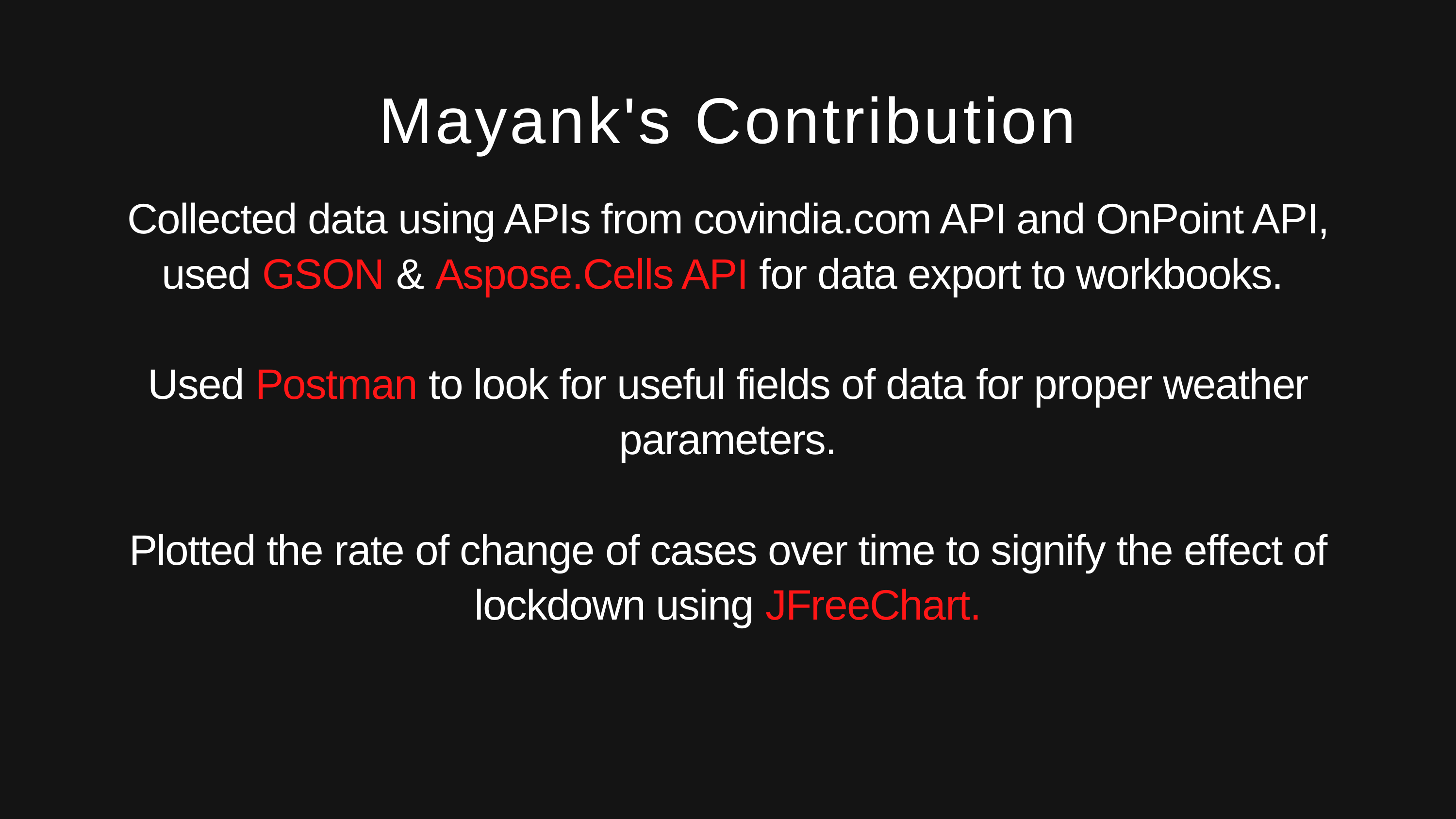

Mayank's Contribution
Collected data using APIs from covindia.com API and OnPoint API, used GSON & Aspose.Cells API for data export to workbooks.

Used Postman to look for useful fields of data for proper weather parameters.

Plotted the rate of change of cases over time to signify the effect of lockdown using JFreeChart.